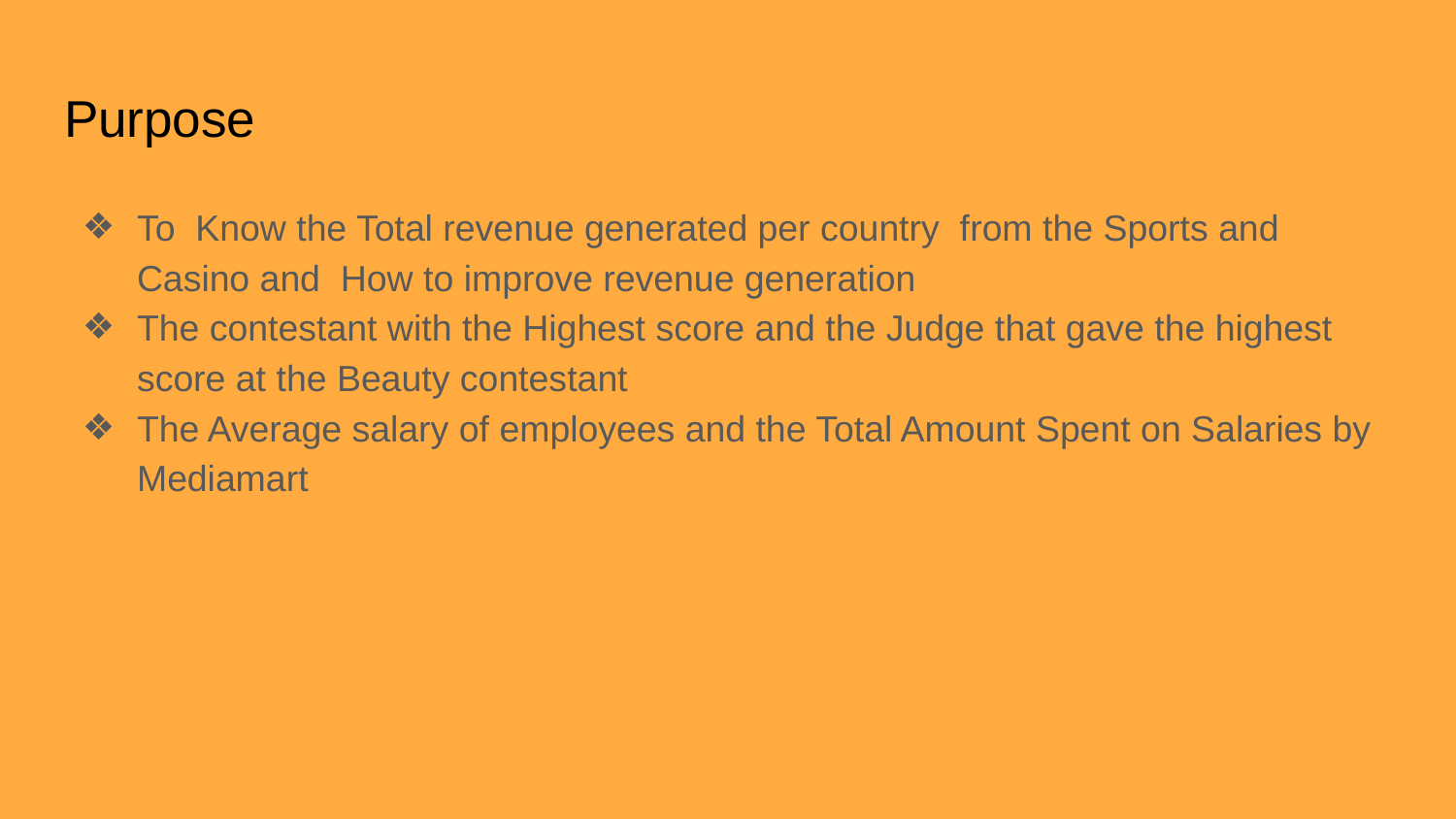

# Purpose
To  Know the Total revenue generated per country  from the Sports and Casino and  How to improve revenue generation
The contestant with the Highest score and the Judge that gave the highest score at the Beauty contestant
The Average salary of employees and the Total Amount Spent on Salaries by  Mediamart